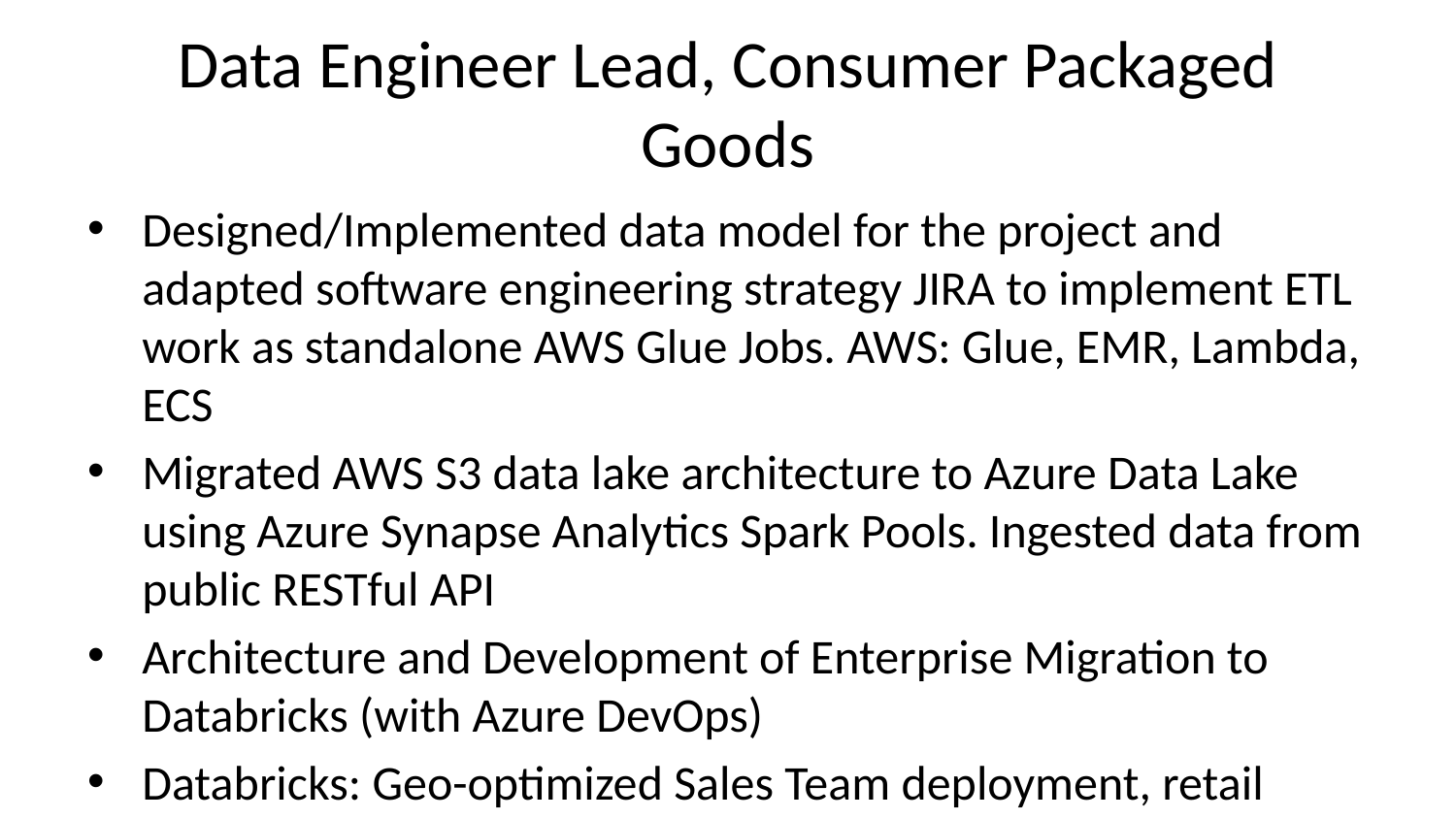

# Data Engineer Lead, Consumer Packaged Goods
Designed/Implemented data model for the project and adapted software engineering strategy JIRA to implement ETL work as standalone AWS Glue Jobs. AWS: Glue, EMR, Lambda, ECS
Migrated AWS S3 data lake architecture to Azure Data Lake using Azure Synapse Analytics Spark Pools. Ingested data from public RESTful API
Architecture and Development of Enterprise Migration to Databricks (with Azure DevOps)
Databricks: Geo-optimized Sales Team deployment, retail sales forecast, demand elasticity) using widely-varying data patterns of retailer-sourced data (Walmart/Sam’s Club, Target, Costco, etc.).
Led 8-member offshore team in creating a library of ETL jobs written for Databricks (SparkR)